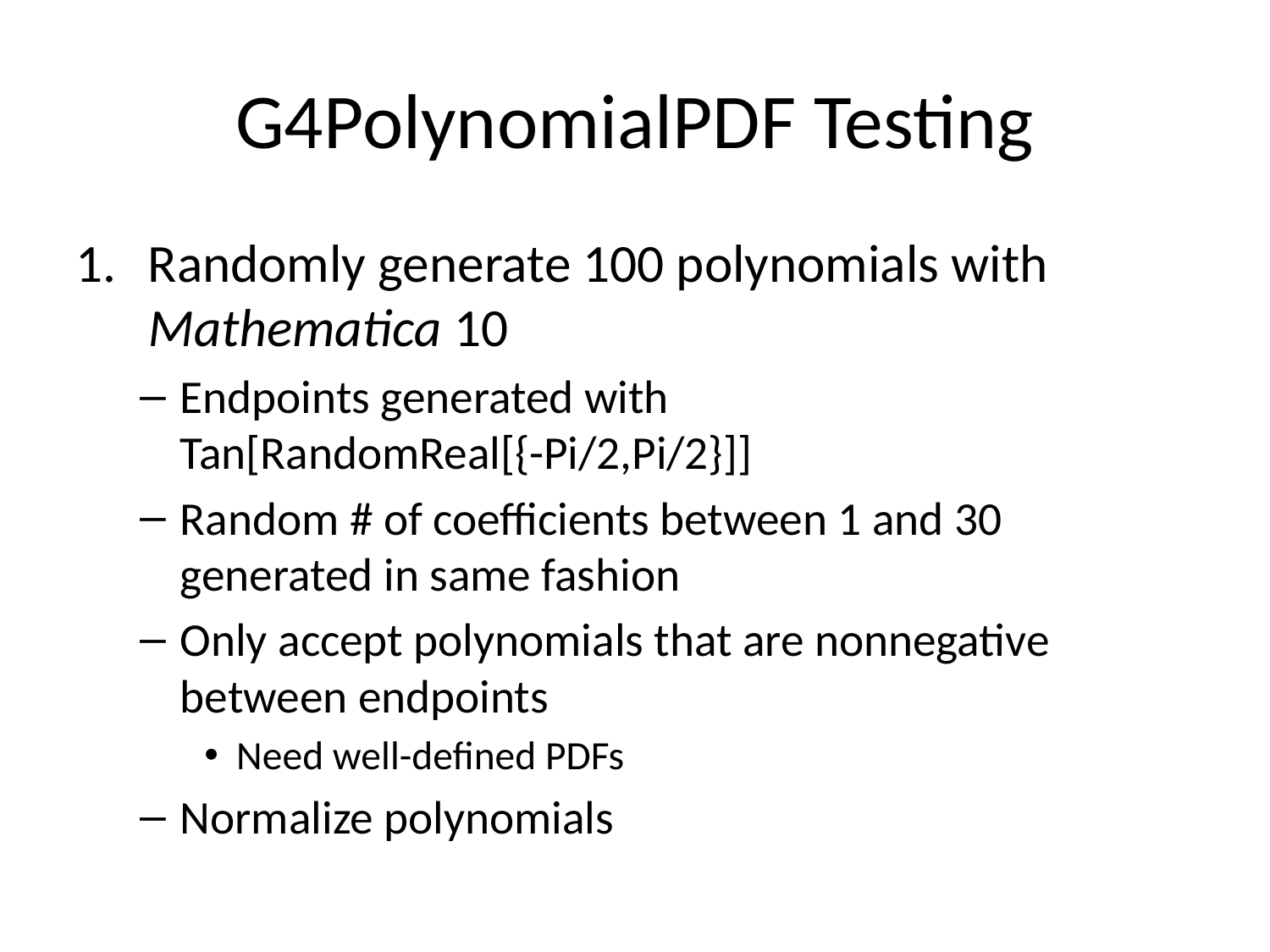

G4PolynomialPDF Testing
Randomly generate 100 polynomials with Mathematica 10
Endpoints generated with
Tan[RandomReal[{-Pi/2,Pi/2}]]
Random # of coefficients between 1 and 30 generated in same fashion
Only accept polynomials that are nonnegative between endpoints
Need well-defined PDFs
Normalize polynomials